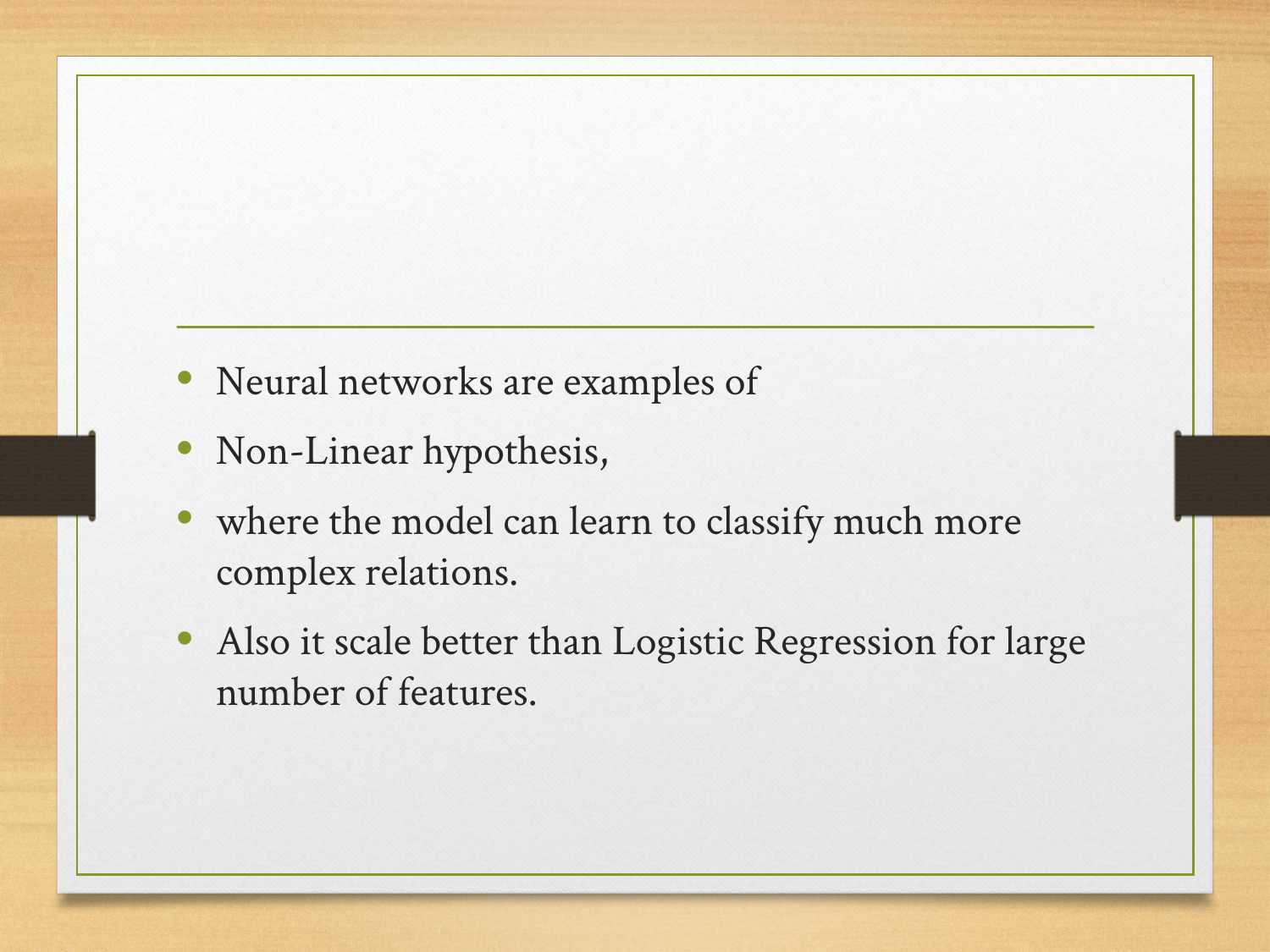

#
Neural networks are examples of
Non-Linear hypothesis,
where the model can learn to classify much more complex relations.
Also it scale better than Logistic Regression for large number of features.